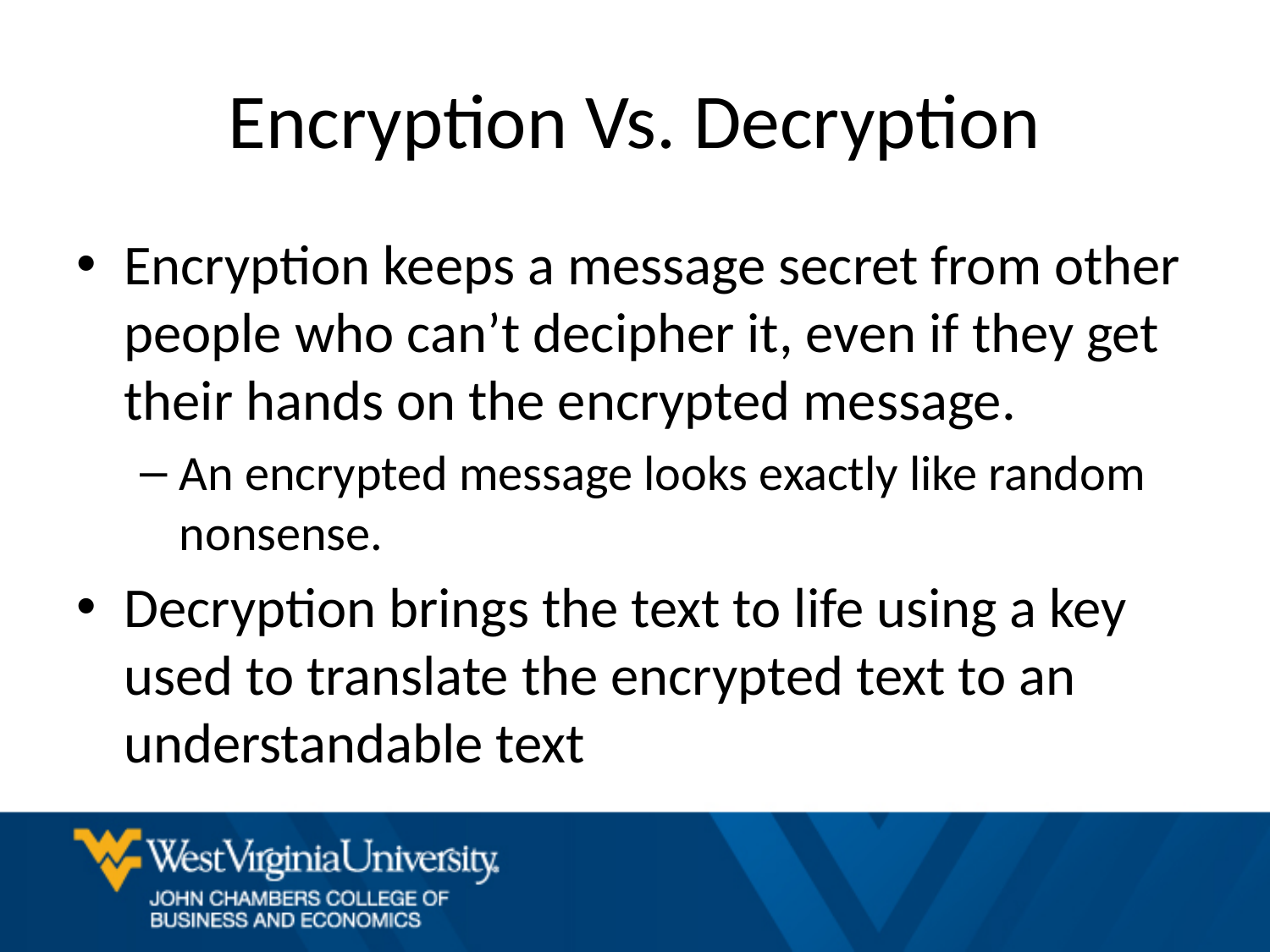

# Encryption Vs. Decryption
Encryption keeps a message secret from other people who can’t decipher it, even if they get their hands on the encrypted message.
An encrypted message looks exactly like random nonsense.
Decryption brings the text to life using a key used to translate the encrypted text to an understandable text